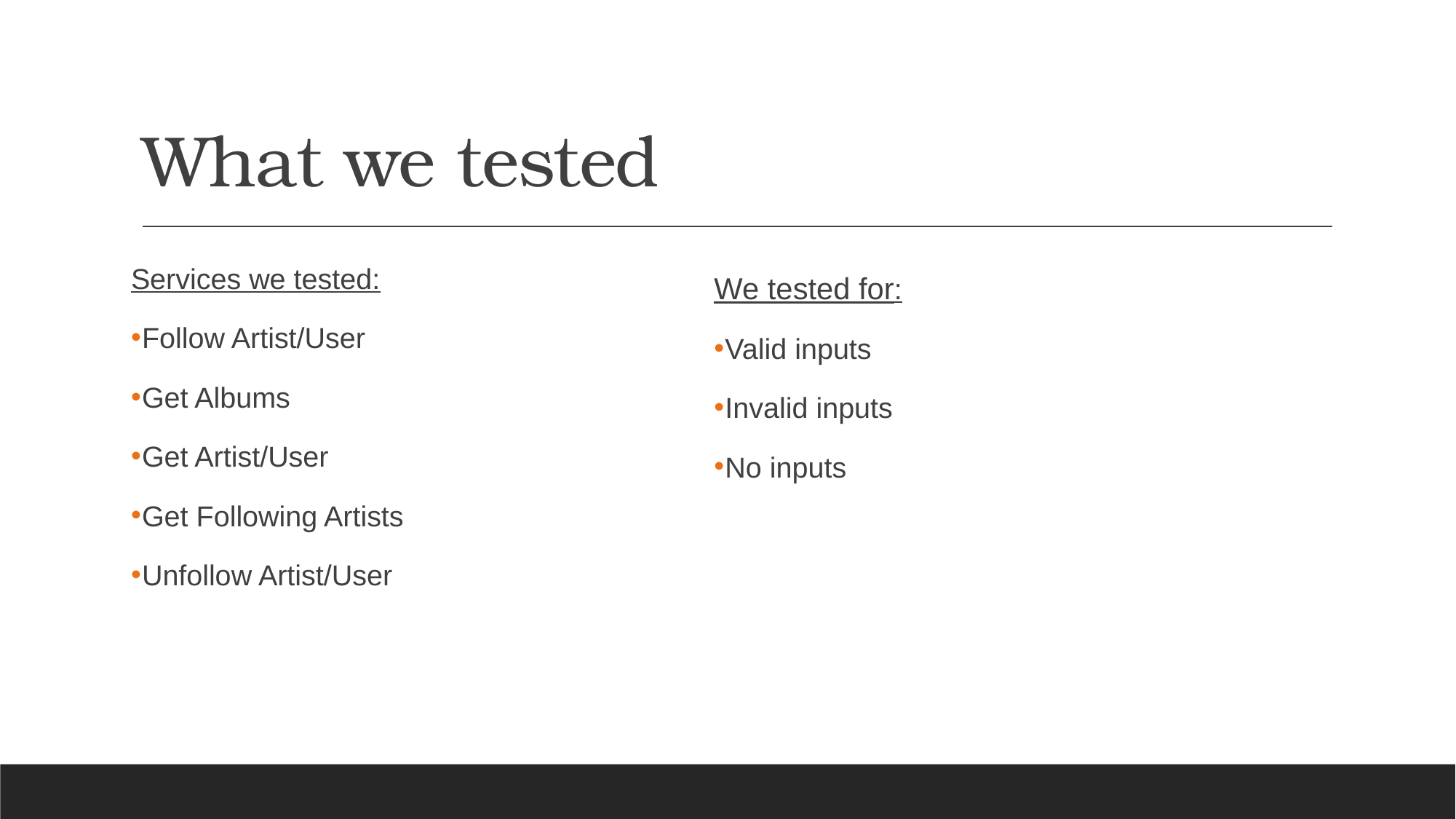

# What we tested
Services we tested:
Follow Artist/User
Get Albums
Get Artist/User
Get Following Artists
Unfollow Artist/User
We tested for:
Valid inputs
Invalid inputs
No inputs